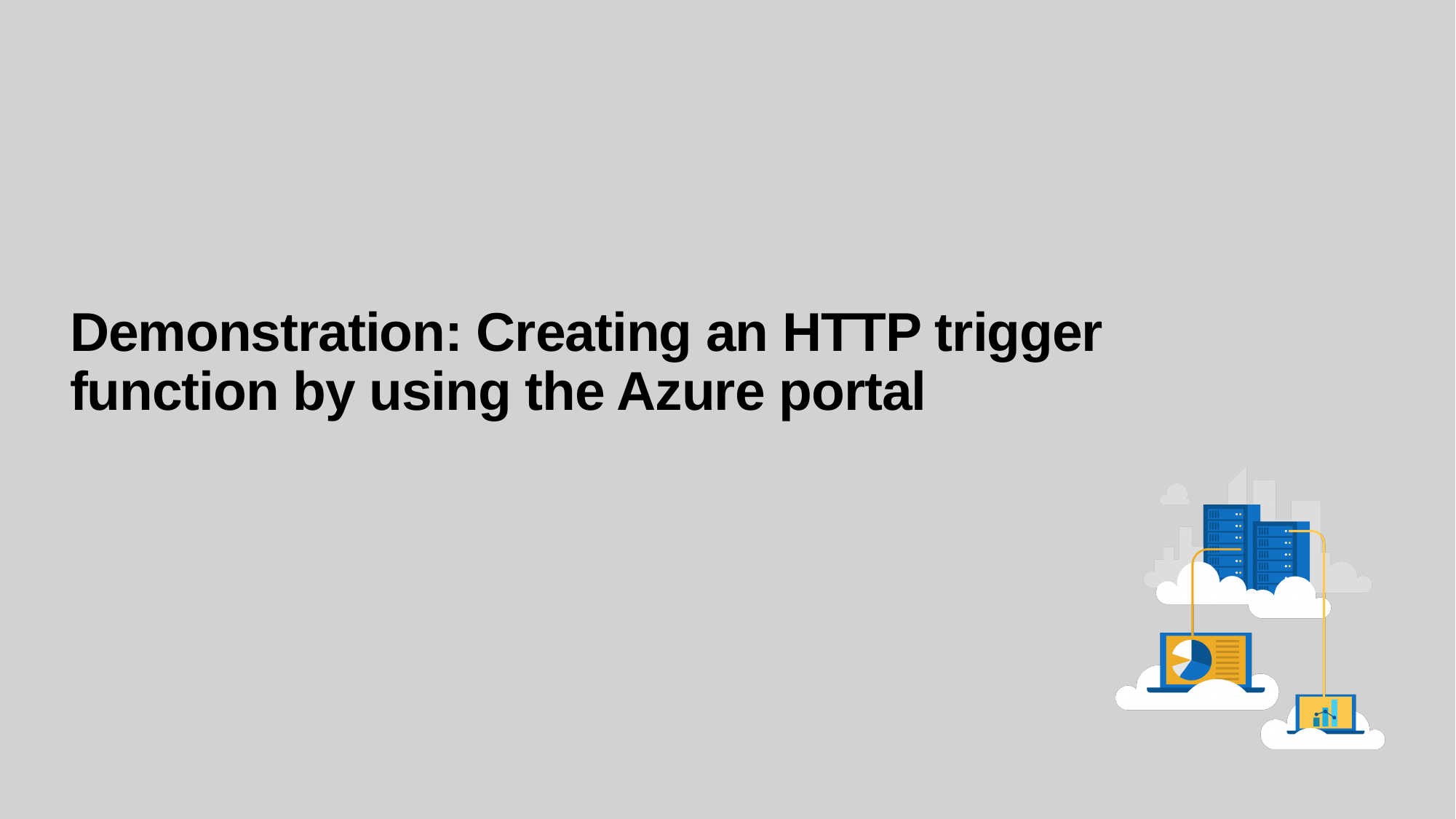

# Demonstration: Creating an HTTP trigger function by using the Azure portal